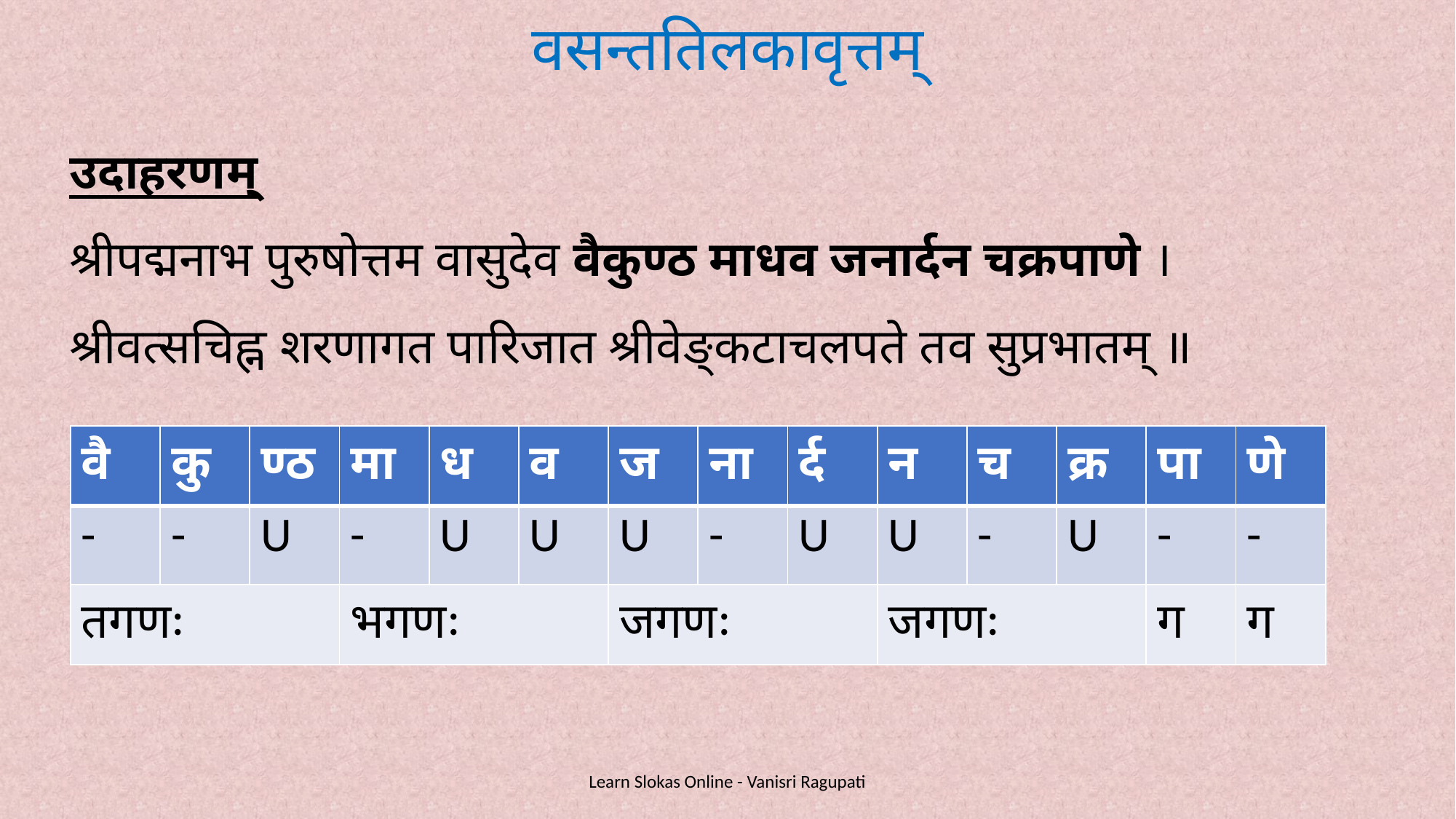

वसन्ततिलकावृत्तम्
उदाहरणम्
श्रीपद्मनाभ पुरुषोत्तम वासुदेव वैकुण्ठ माधव जनार्दन चक्रपाणे ।
श्रीवत्सचिह्न शरणागत पारिजात श्रीवेङ्कटाचलपते तव सुप्रभातम् ॥
| वै | कु | ण्ठ | मा | ध | व | ज | ना | र्द | न | च | क्र | पा | णे |
| --- | --- | --- | --- | --- | --- | --- | --- | --- | --- | --- | --- | --- | --- |
| - | - | U | - | U | U | U | - | U | U | - | U | - | - |
| तगणः |  |  | भगणः |  |  | जगणः |  |  | जगणः |  |  | ग | ग |
Learn Slokas Online - Vanisri Ragupati